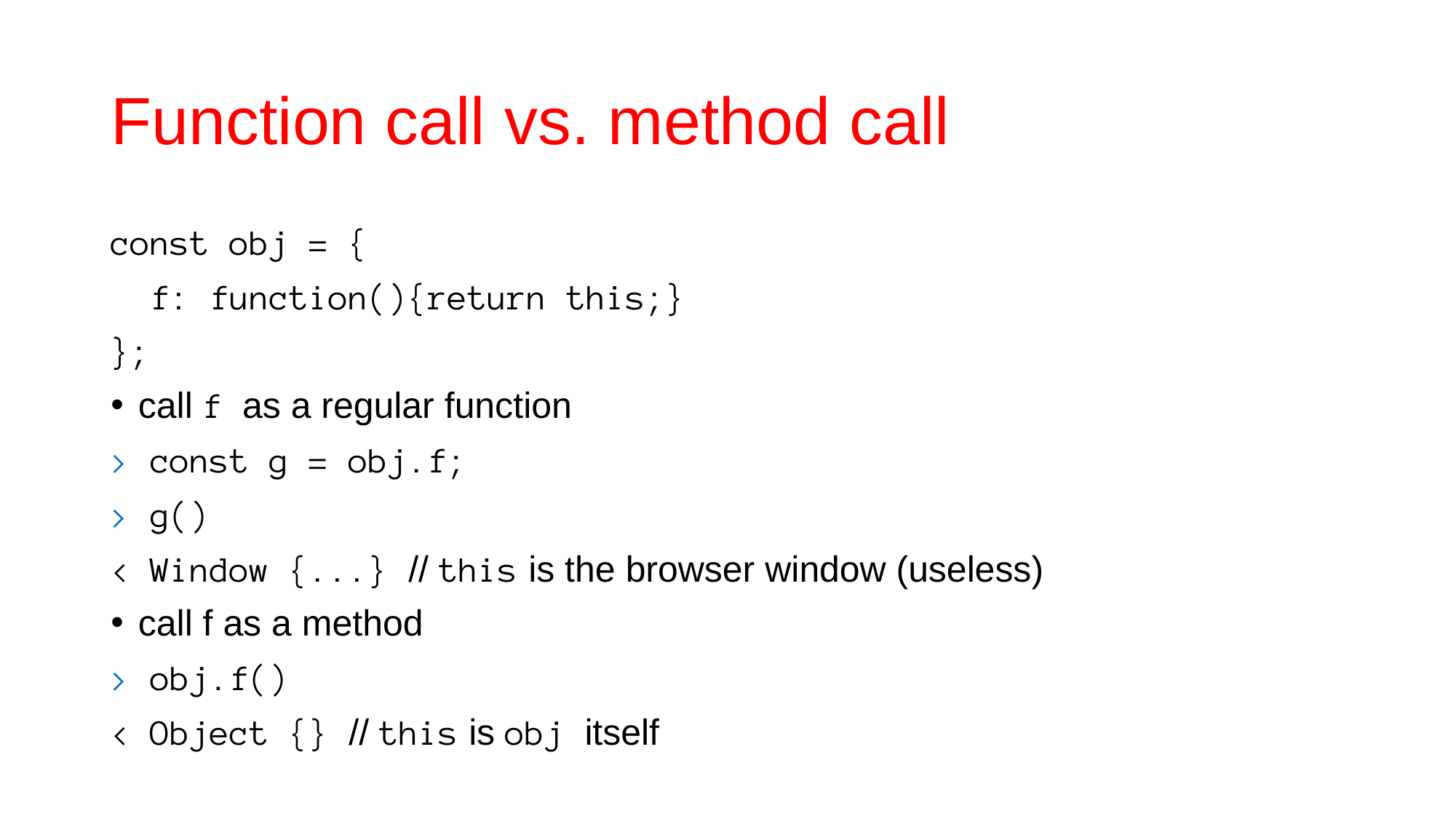

# Function call vs. method call
const obj = {
  f: function(){return this;}
};
call f as a regular function
> const g = obj.f;
> g()
< Window {...} // this is the browser window (useless)
call f as a method
> obj.f()
< Object {} // this is obj itself